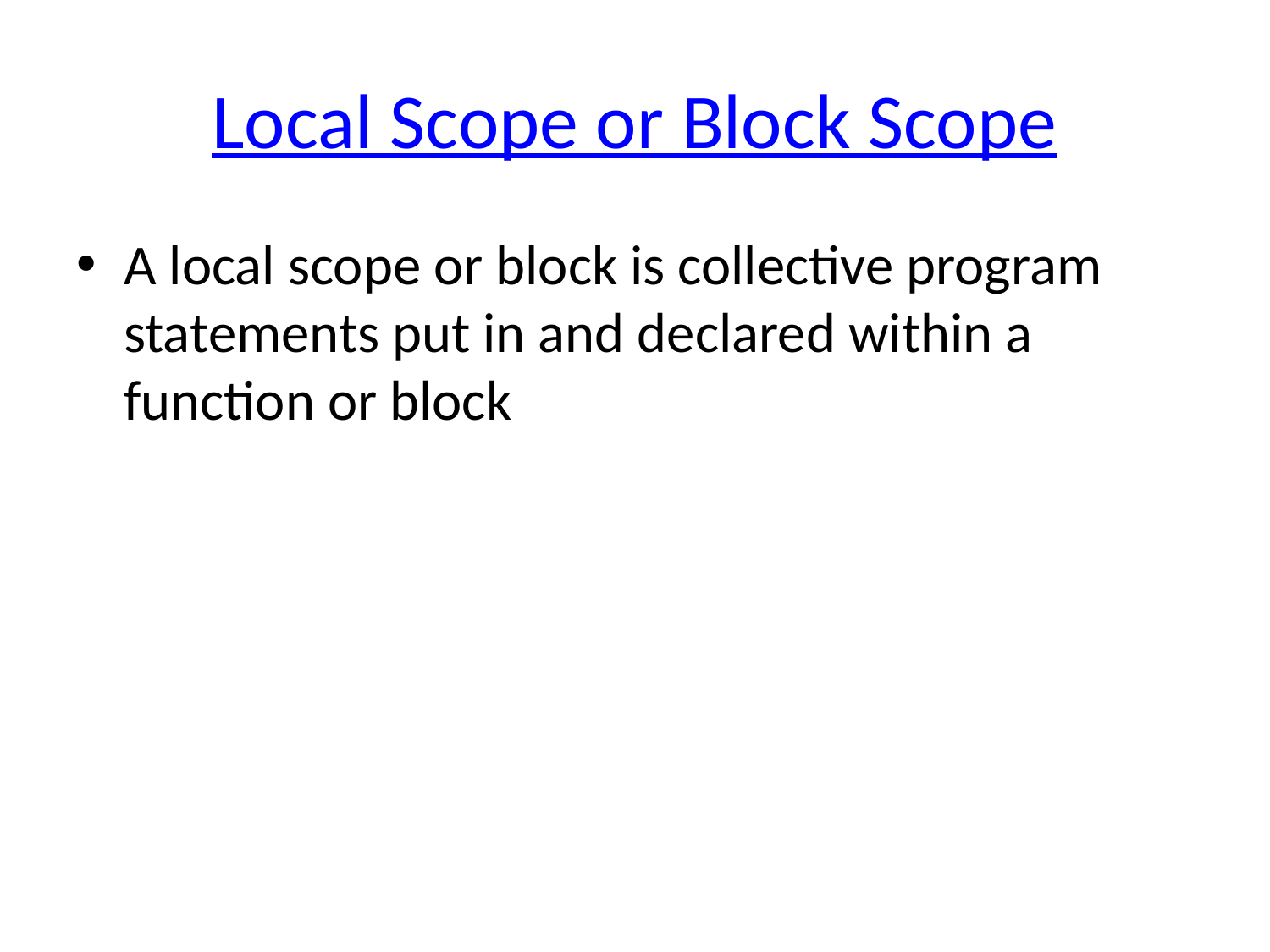

# Local Scope or Block Scope
A local scope or block is collective program statements put in and declared within a function or block